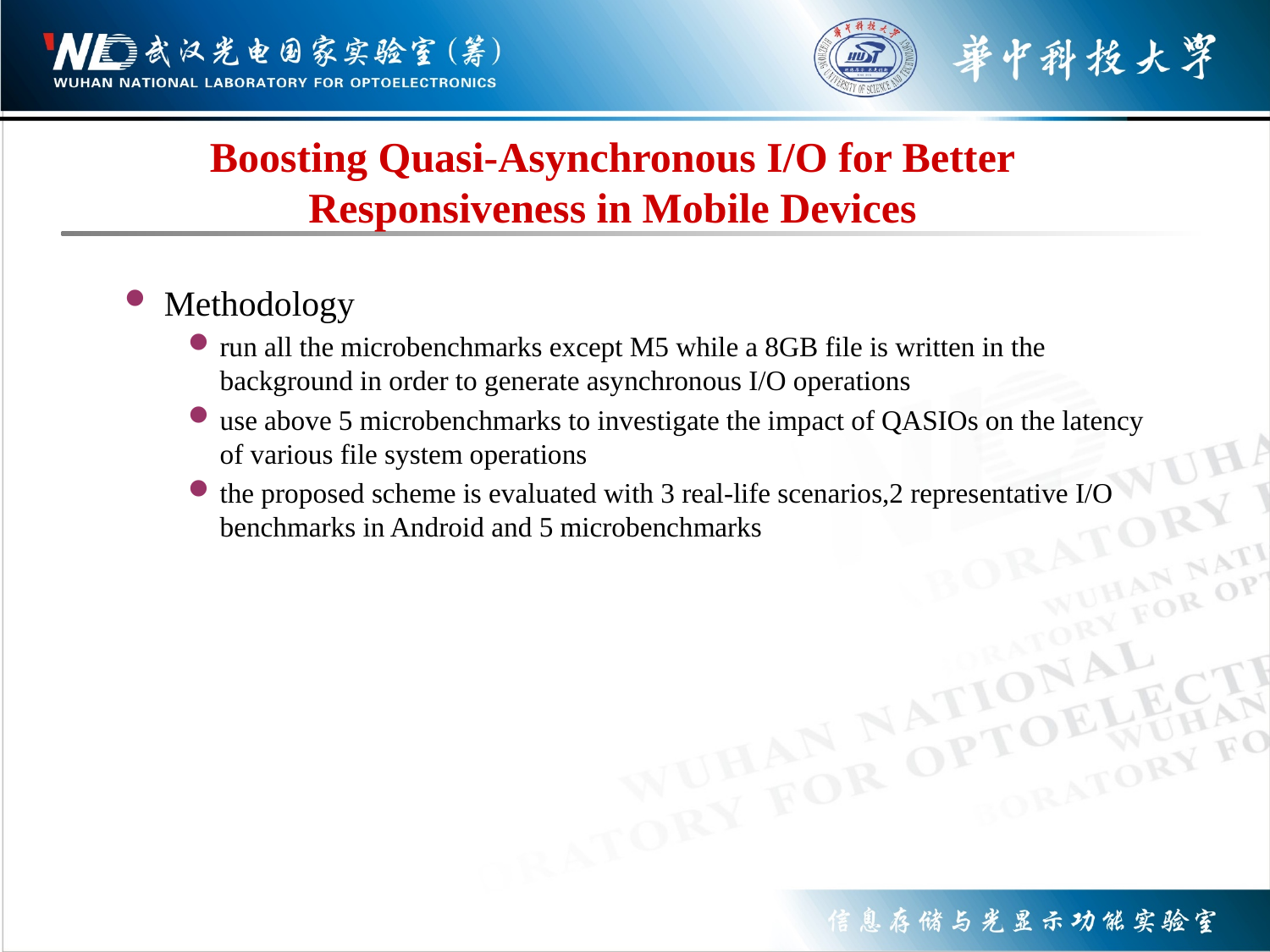

# Boosting Quasi-Asynchronous I/O for Better Responsiveness in Mobile Devices
Methodology
run all the microbenchmarks except M5 while a 8GB file is written in the background in order to generate asynchronous I/O operations
use above 5 microbenchmarks to investigate the impact of QASIOs on the latency of various file system operations
the proposed scheme is evaluated with 3 real-life scenarios,2 representative I/O benchmarks in Android and 5 microbenchmarks